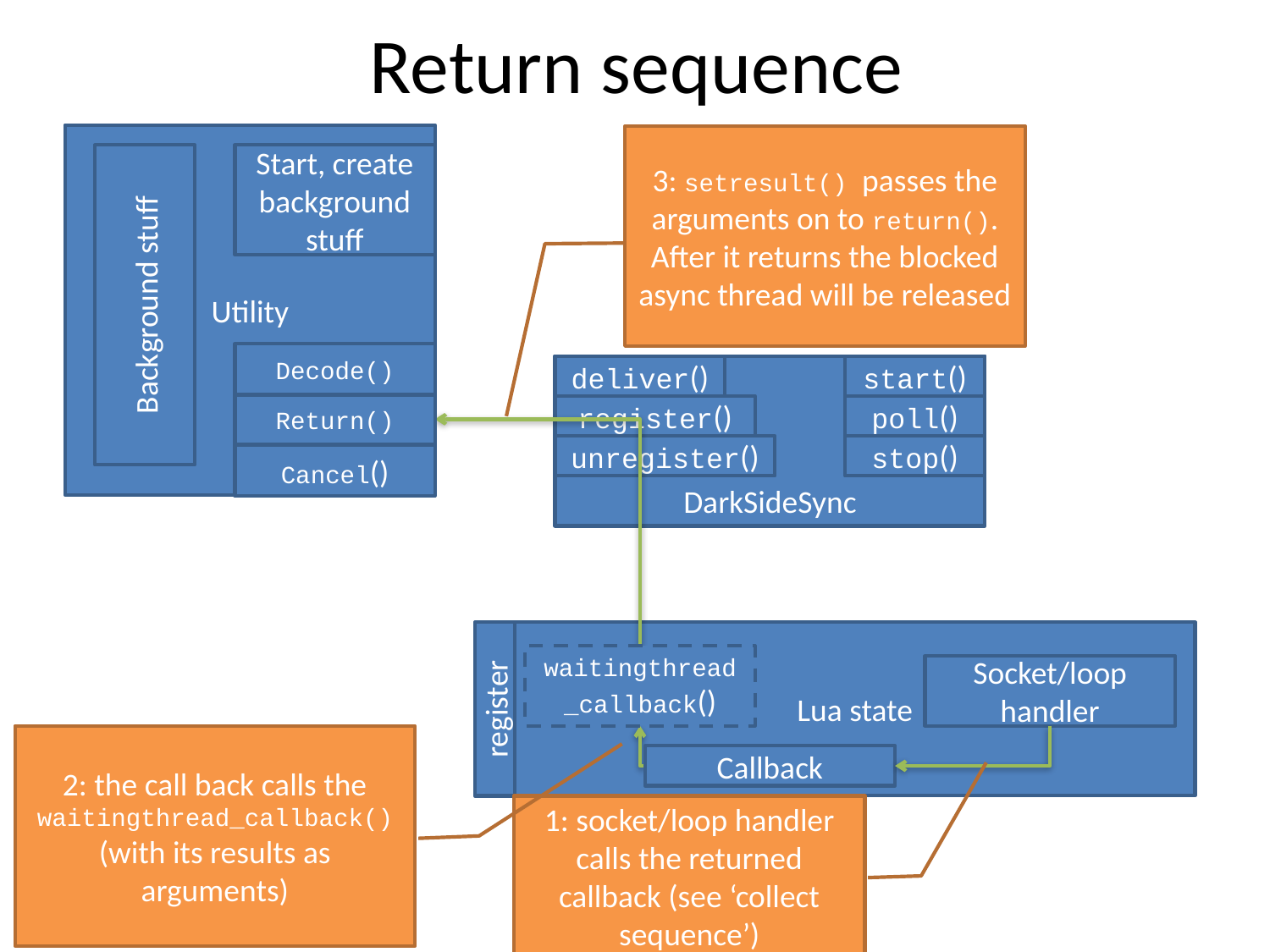

# Return sequence
Utility
3: setresult() passes the arguments on to return(). After it returns the blocked async thread will be released
Start, create background stuff
Background stuff
Decode()
Return()
Cancel()
DarkSideSync
deliver()
start()
register()
poll()
unregister()
stop()
Lua state
waitingthread_callback()
Socket/loop handler
register
2: the call back calls the waitingthread_callback() (with its results as arguments)
Callback
1: socket/loop handler calls the returned callback (see ‘collect sequence’)